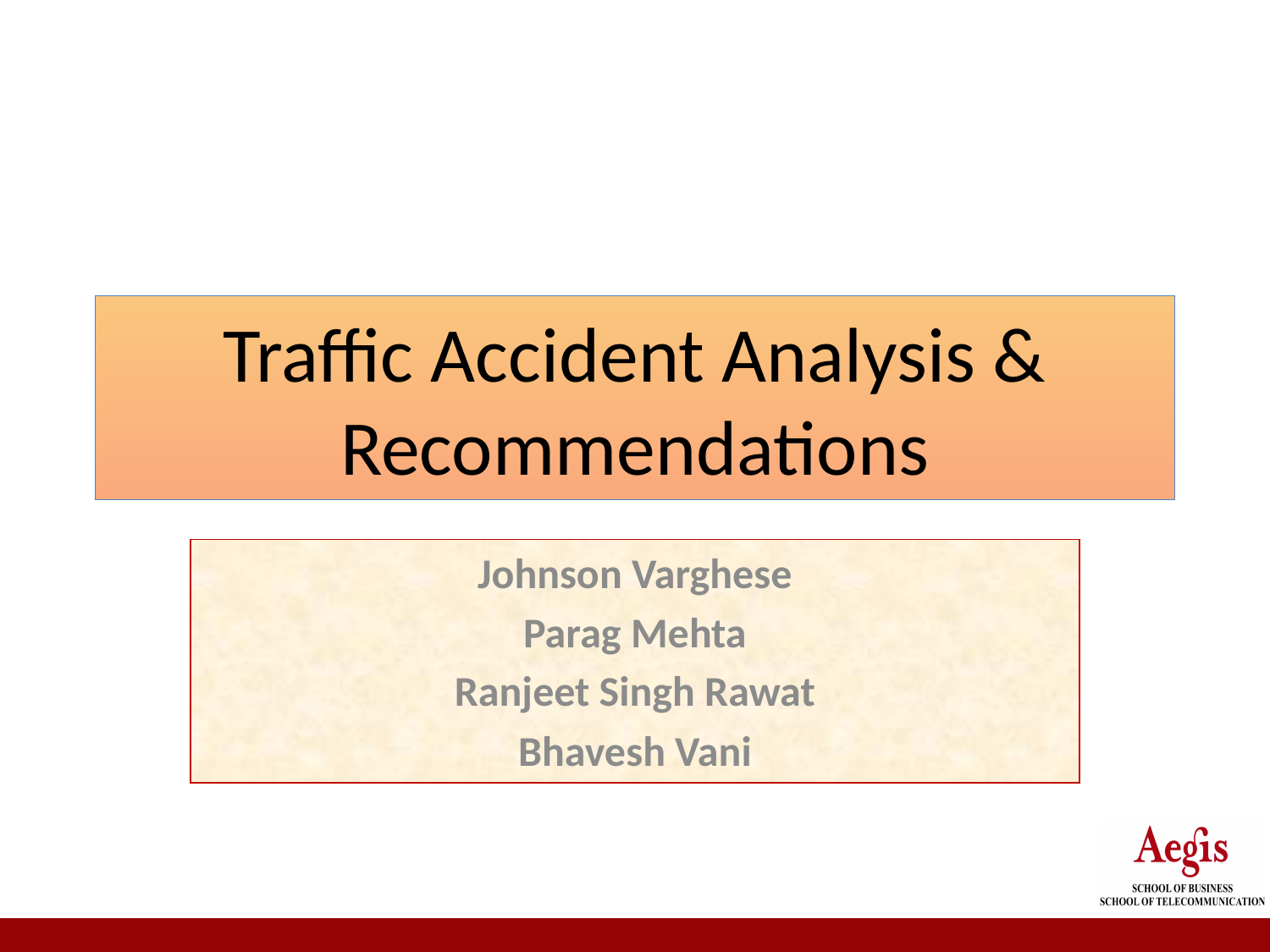

# Traffic Accident Analysis & Recommendations
Johnson Varghese
Parag Mehta
Ranjeet Singh Rawat
Bhavesh Vani